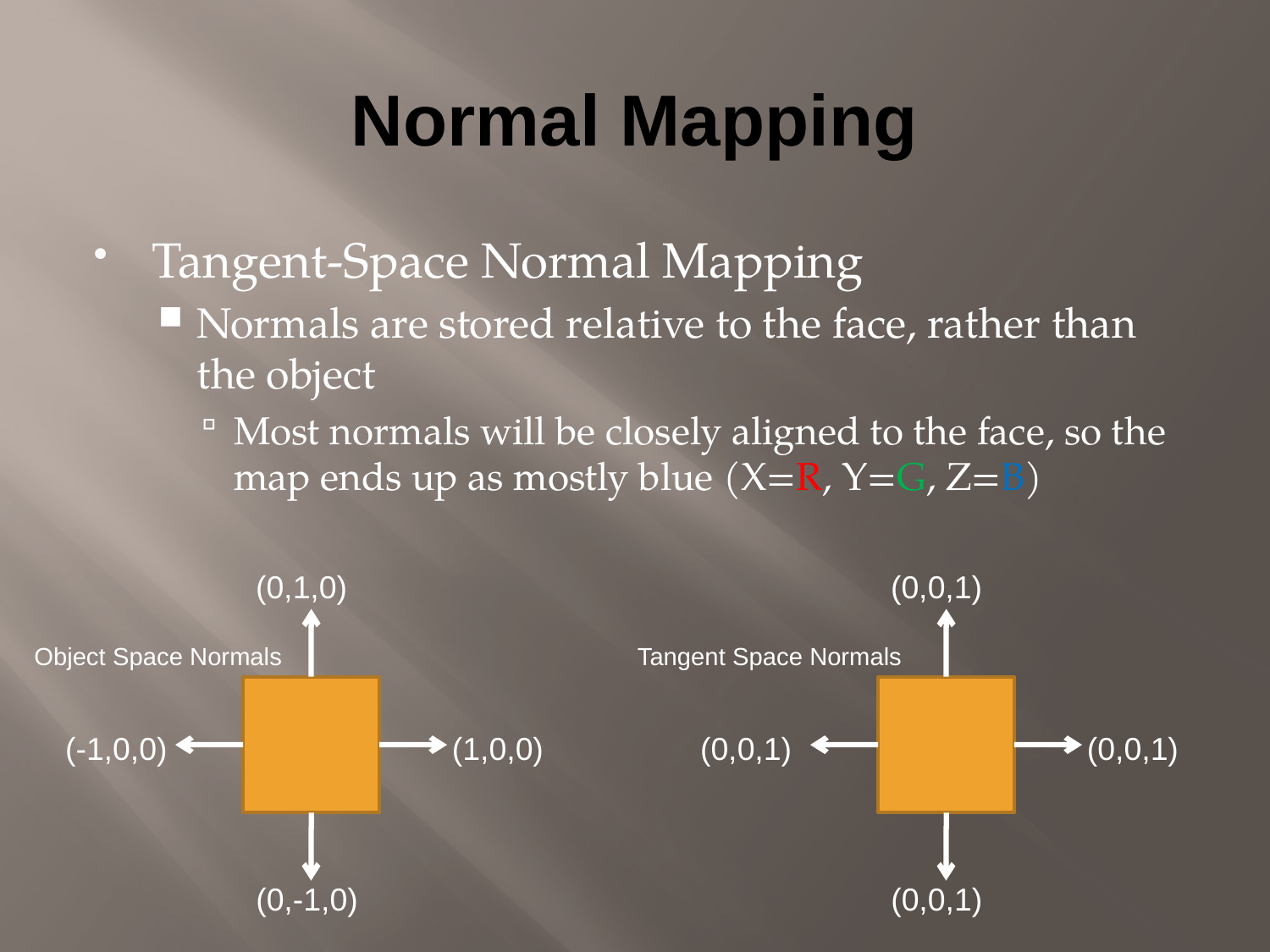

# Normal Mapping
Tangent-Space Normal Mapping
Normals are stored relative to the face, rather than the object
Most normals will be closely aligned to the face, so the map ends up as mostly blue (X=R, Y=G, Z=B)
(0,1,0)

(-1,0,0)
(1,0,0)
(0,-1,0)
(0,0,1)

(0,0,1)
(0,0,1)
(0,0,1)
Object Space Normals
Tangent Space Normals